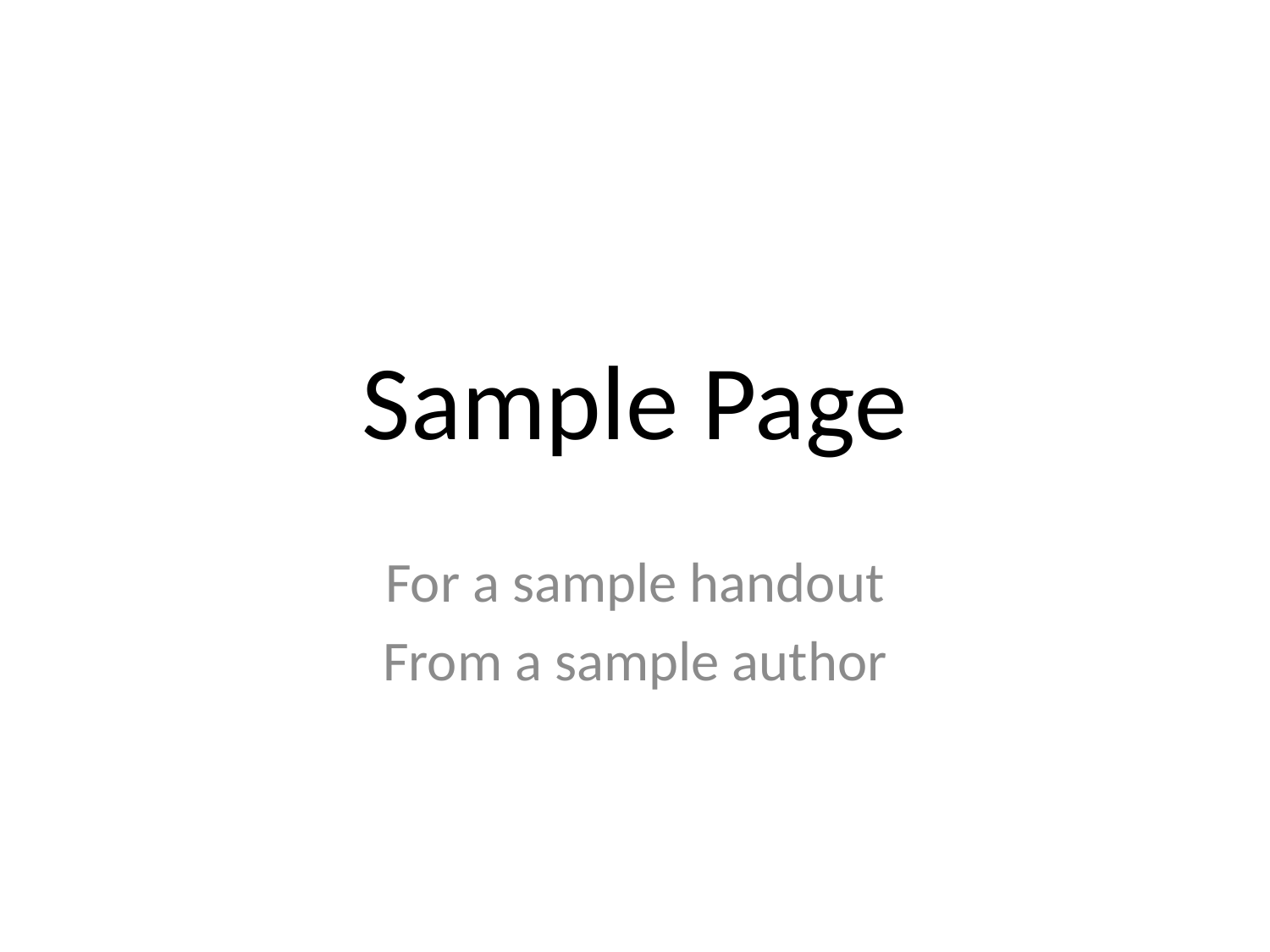

# Sample Page
For a sample handout
From a sample author